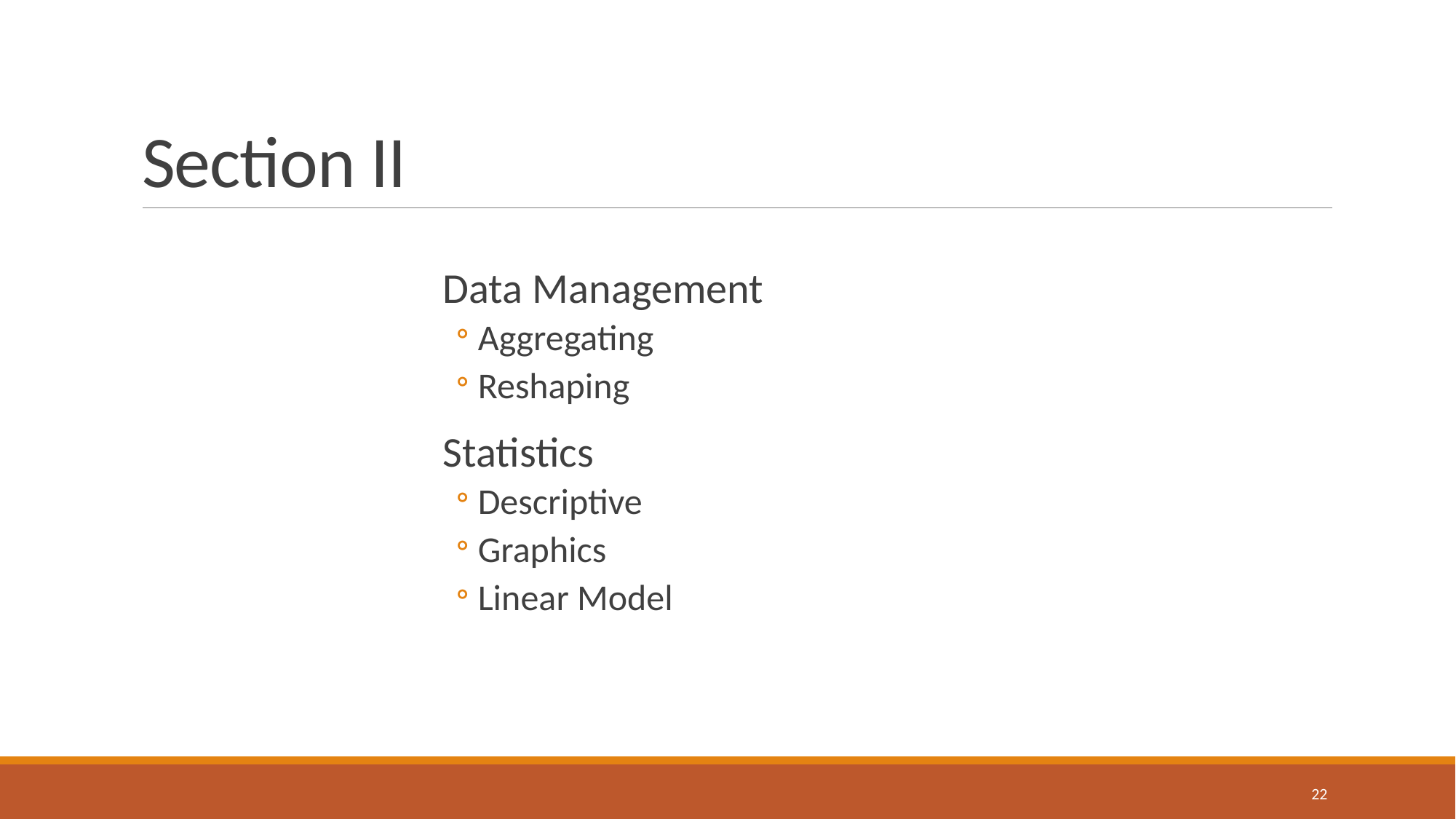

# Section II
Data Management
Aggregating
Reshaping
Statistics
Descriptive
Graphics
Linear Model

22